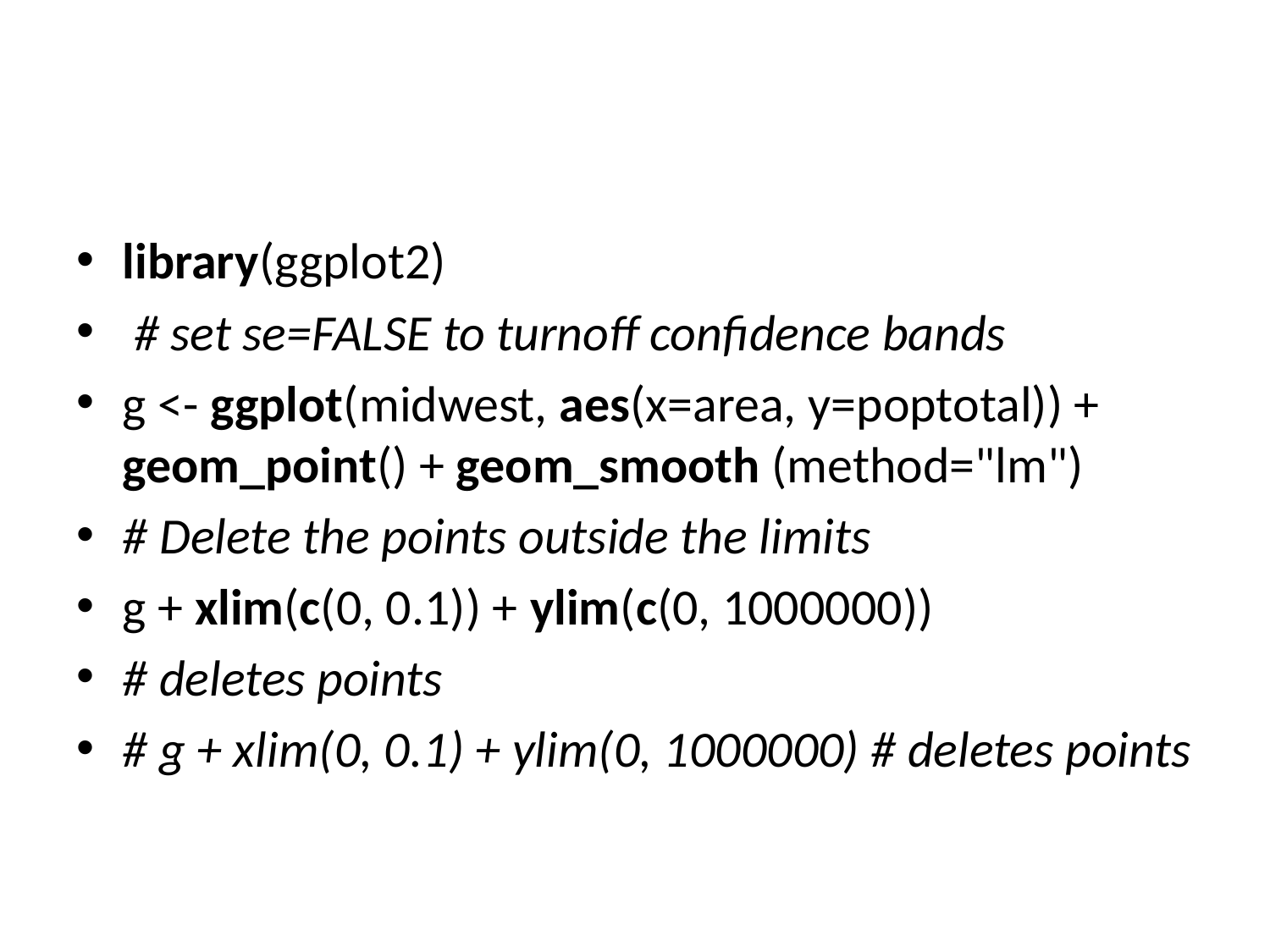

#
library(ggplot2)
 # set se=FALSE to turnoff confidence bands
g <- ggplot(midwest, aes(x=area, y=poptotal)) + geom_point() + geom_smooth (method="lm")
# Delete the points outside the limits
g + xlim(c(0, 0.1)) + ylim(c(0, 1000000))
# deletes points
# g + xlim(0, 0.1) + ylim(0, 1000000) # deletes points